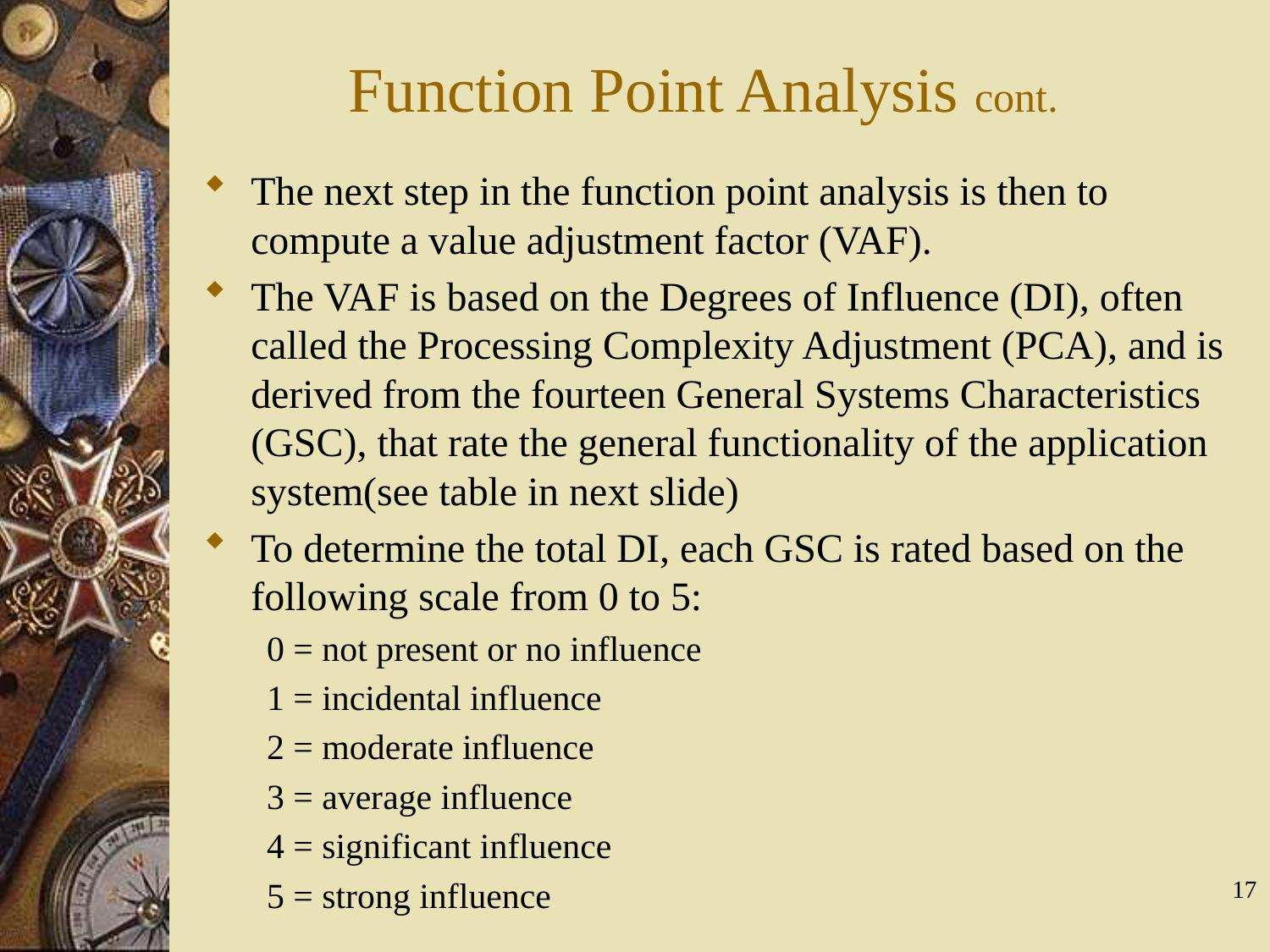

# Function Point Analysis cont.
The next step in the function point analysis is then to compute a value adjustment factor (VAF).
The VAF is based on the Degrees of Influence (DI), often called the Processing Complexity Adjustment (PCA), and is derived from the fourteen General Systems Characteristics (GSC), that rate the general functionality of the application system(see table in next slide)
To determine the total DI, each GSC is rated based on the following scale from 0 to 5:
0 = not present or no influence
1 = incidental influence
2 = moderate influence
3 = average influence
4 = significant influence
5 = strong influence

17